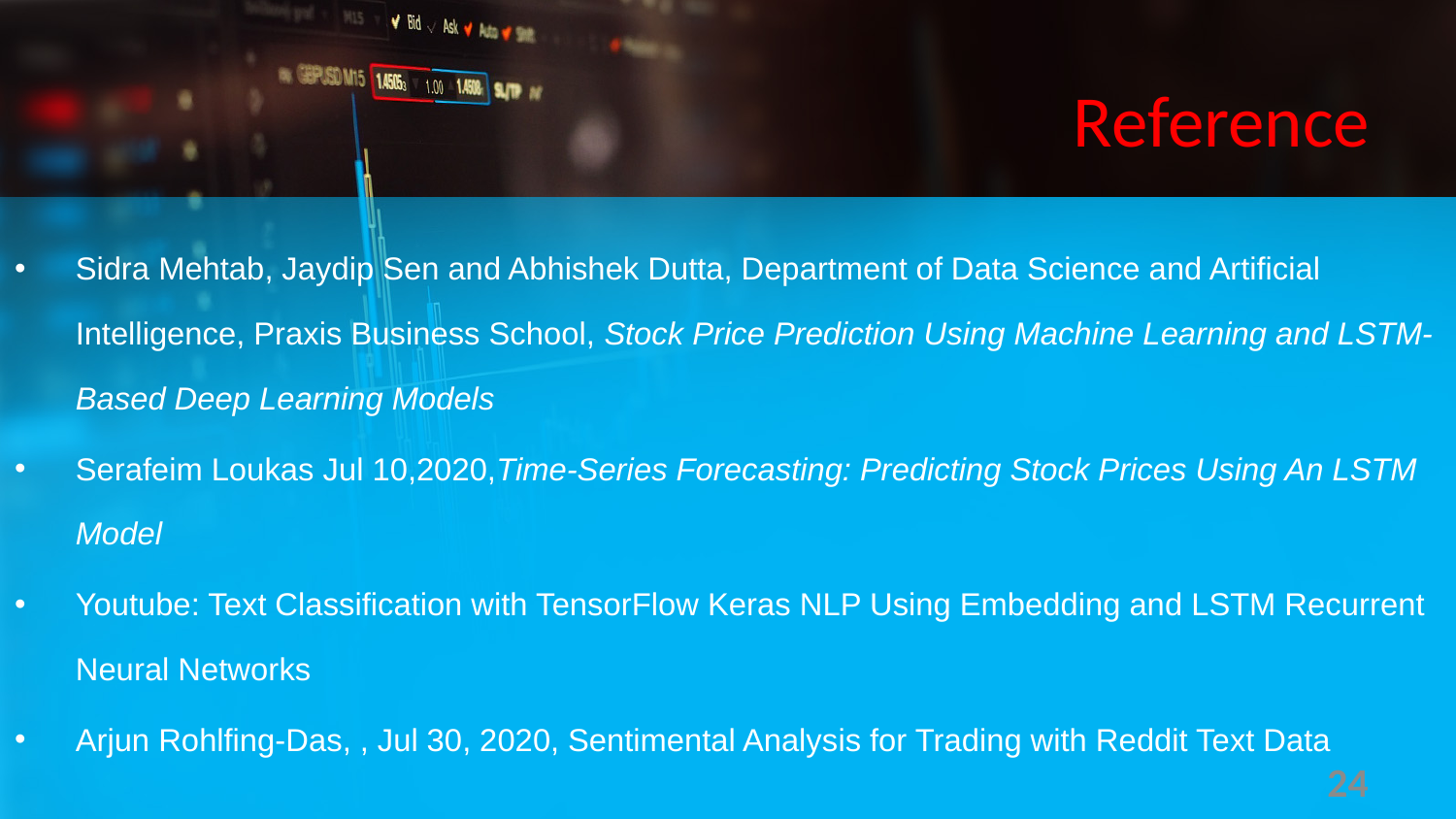

# Reference
Sidra Mehtab, Jaydip Sen and Abhishek Dutta, Department of Data Science and Artificial Intelligence, Praxis Business School, Stock Price Prediction Using Machine Learning and LSTM-Based Deep Learning Models​
Serafeim Loukas Jul 10,2020,Time-Series Forecasting: Predicting Stock Prices Using An LSTM Model​
Youtube: Text Classification with TensorFlow Keras NLP Using Embedding and LSTM Recurrent Neural Networks​​
Arjun Rohlfing-Das, , Jul 30, 2020, Sentimental Analysis for Trading with Reddit Text Data

24